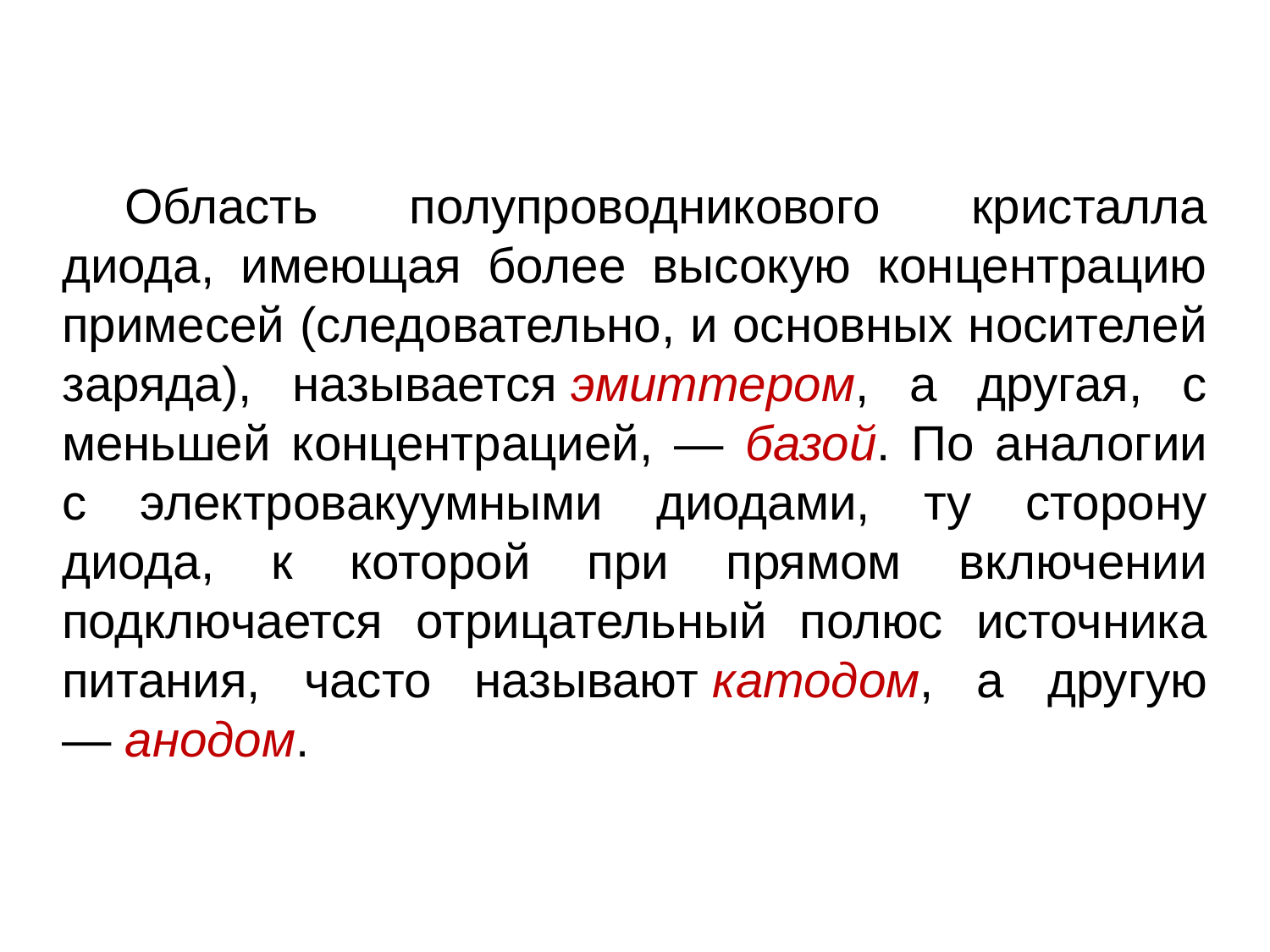

Область полупроводникового кристалла диода, имеющая более высокую концентрацию примесей (следовательно, и основных носителей заряда), называется эмиттером, а другая, с меньшей концентрацией, — базой. По аналогии с электровакуумными диодами, ту сторону диода, к которой при прямом включении подключается отрицательный полюс источника питания, часто называют катодом, а другую — анодом.